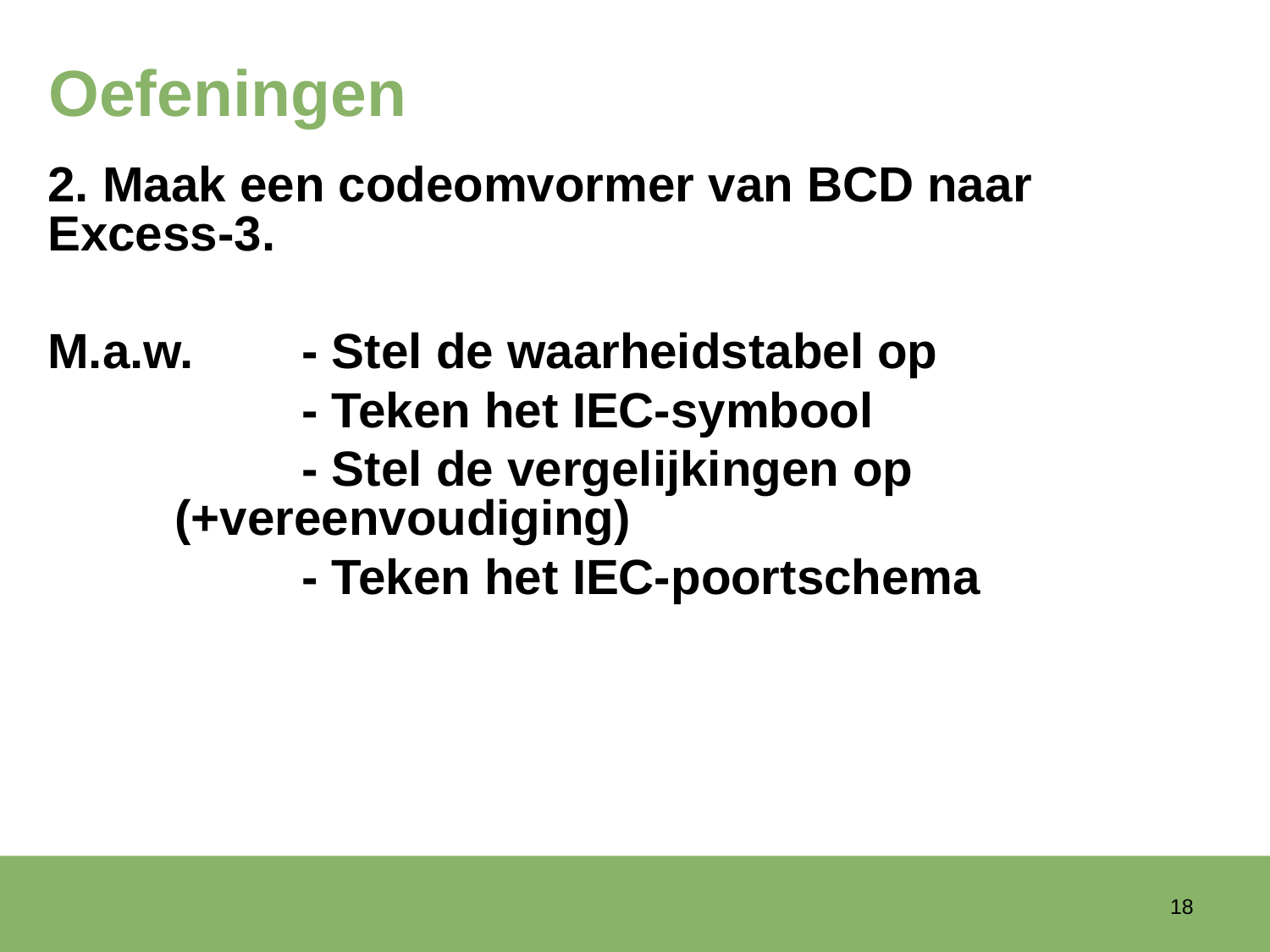

# Oefeningen
2. Maak een codeomvormer van BCD naar Excess-3.

M.a.w.	- Stel de waarheidstabel op
		- Teken het IEC-symbool
		- Stel de vergelijkingen op 				(+vereenvoudiging)
		- Teken het IEC-poortschema

18